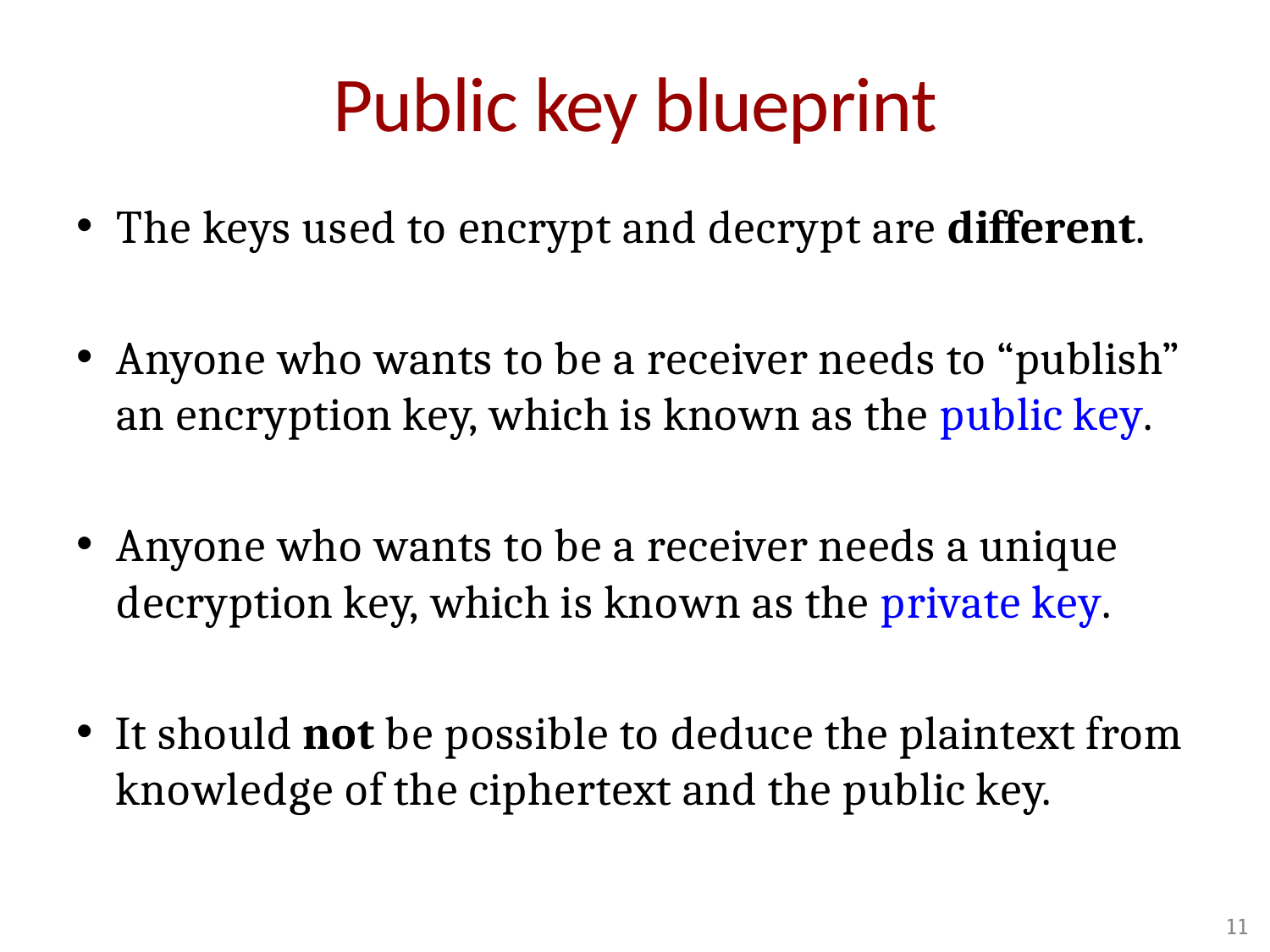

# Public key blueprint
The keys used to encrypt and decrypt are different.

Anyone who wants to be a receiver needs to “publish” an encryption key, which is known as the public key.

Anyone who wants to be a receiver needs a unique decryption key, which is known as the private key.

It should not be possible to deduce the plaintext from knowledge of the ciphertext and the public key.

11